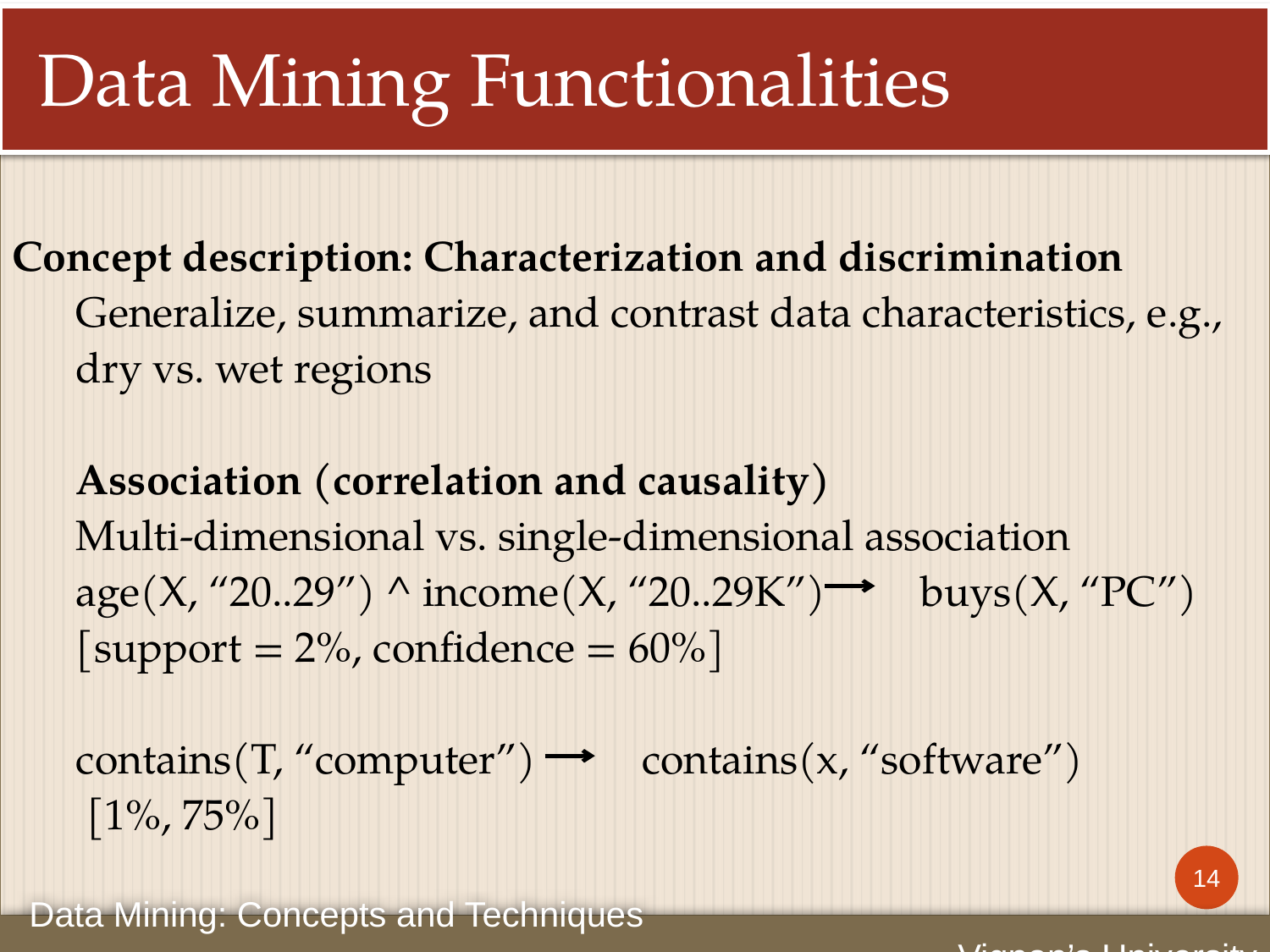

# Data Mining Functionalities

Concept description: Characterization and discrimination
Generalize, summarize, and contrast data characteristics, e.g., dry vs. wet regions

Association (correlation and causality)
Multi-dimensional vs. single-dimensional association
age(X, “20..29”) ^ income(X, “20..29K”)         buys(X, “PC”) [support = 2%, confidence = 60%]

contains(T, “computer”)          contains(x, “software”)
 [1%, 75%]
14
Data Mining: Concepts and Techniques                                                                Vignan’s University